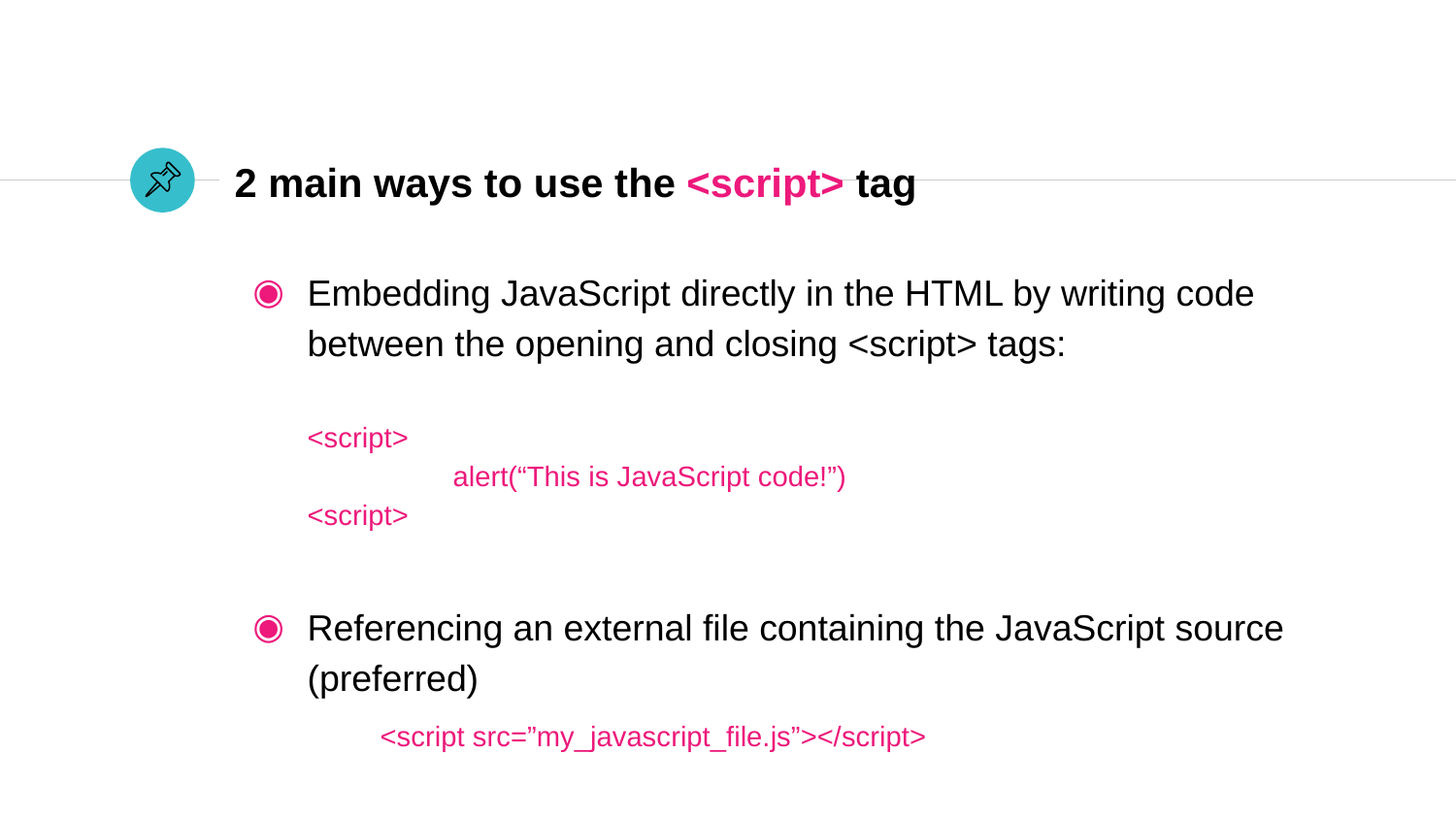

# 2 main ways to use the <script> tag

Embedding JavaScript directly in the HTML by writing code between the opening and closing <script> tags:

<script>
 	alert(“This is JavaScript code!”)
<script>

Referencing an external file containing the JavaScript source (preferred)
	<script src=”my_javascript_file.js”></script>